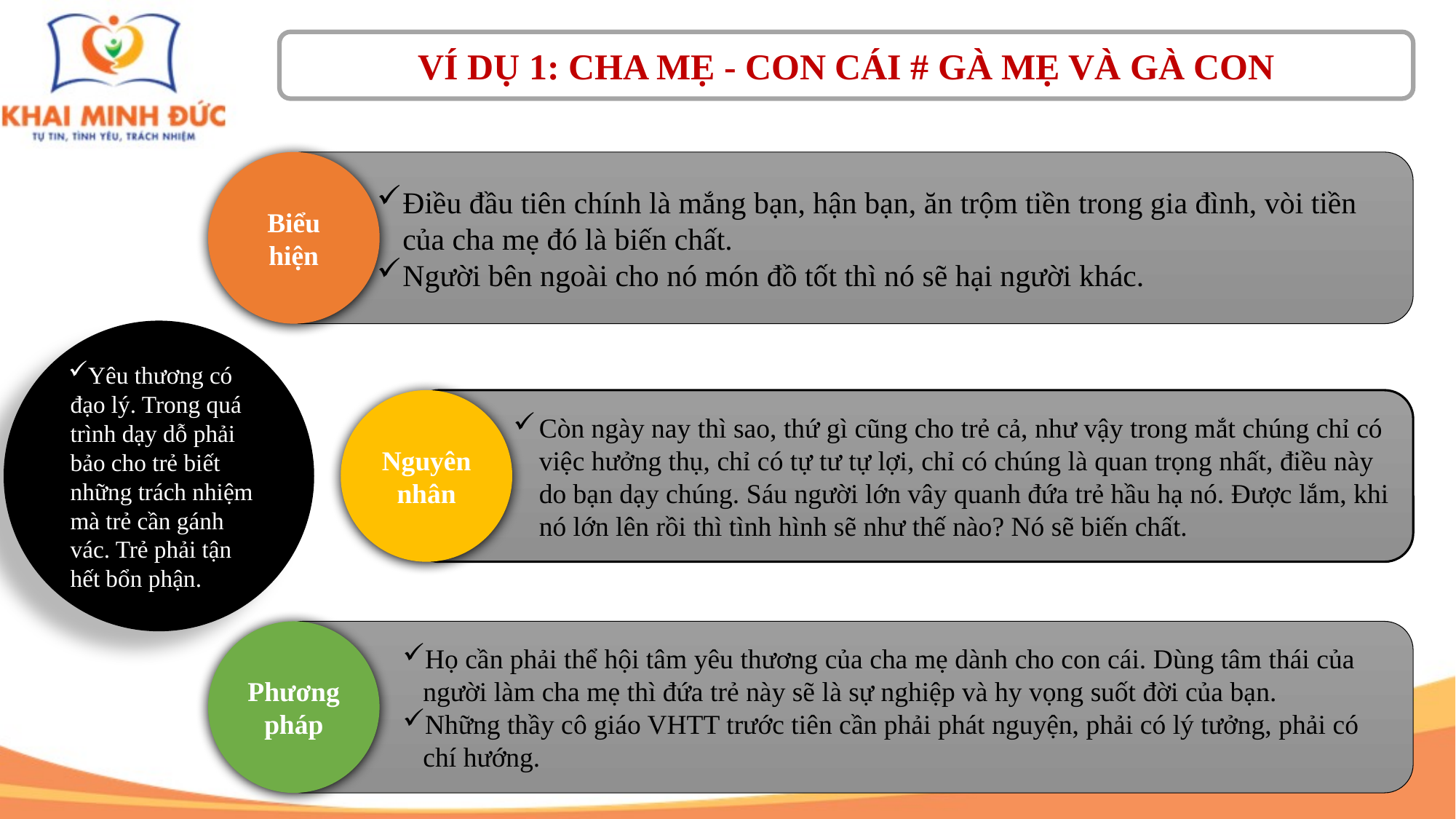

VÍ DỤ 1: CHA MẸ - CON CÁI # GÀ MẸ VÀ GÀ CON
Biểu hiện
Điều đầu tiên chính là mắng bạn, hận bạn, ăn trộm tiền trong gia đình, vòi tiền của cha mẹ đó là biến chất.
Người bên ngoài cho nó món đồ tốt thì nó sẽ hại người khác.

Yêu thương có đạo lý. Trong quá trình dạy dỗ phải bảo cho trẻ biết những trách nhiệm mà trẻ cần gánh vác. Trẻ phải tận hết bổn phận.

Nguyên nhân
Còn ngày nay thì sao, thứ gì cũng cho trẻ cả, như vậy trong mắt chúng chỉ có việc hưởng thụ, chỉ có tự tư tự lợi, chỉ có chúng là quan trọng nhất, điều này do bạn dạy chúng. Sáu người lớn vây quanh đứa trẻ hầu hạ nó. Được lắm, khi nó lớn lên rồi thì tình hình sẽ như thế nào? Nó sẽ biến chất.
Phương pháp
Họ cần phải thể hội tâm yêu thương của cha mẹ dành cho con cái. Dùng tâm thái của người làm cha mẹ thì đứa trẻ này sẽ là sự nghiệp và hy vọng suốt đời của bạn.
Những thầy cô giáo VHTT trước tiên cần phải phát nguyện, phải có lý tưởng, phải có chí hướng.